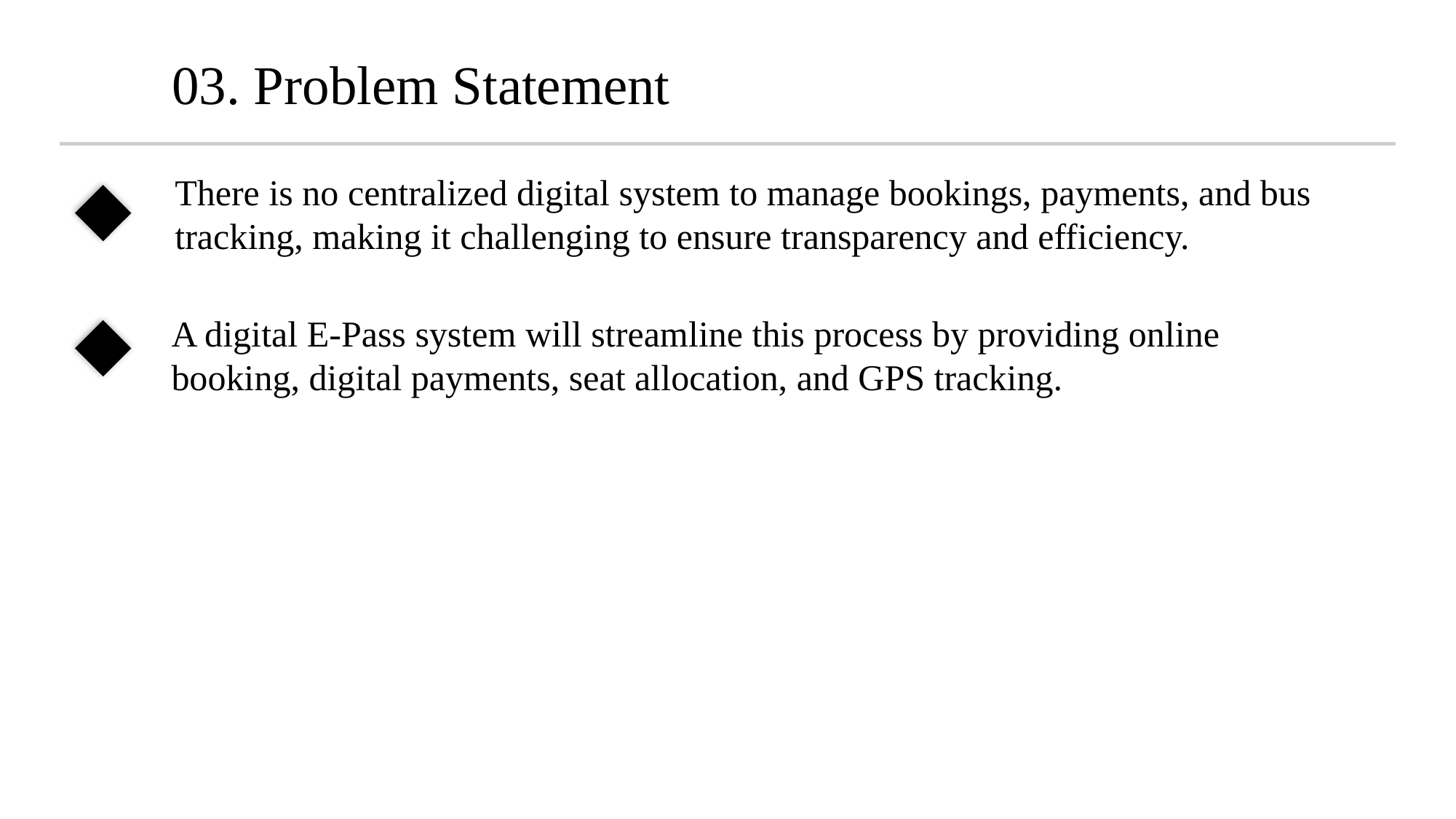

03. Problem Statement
There is no centralized digital system to manage bookings, payments, and bus tracking, making it challenging to ensure transparency and efficiency.

A digital E-Pass system will streamline this process by providing online booking, digital payments, seat allocation, and GPS tracking.